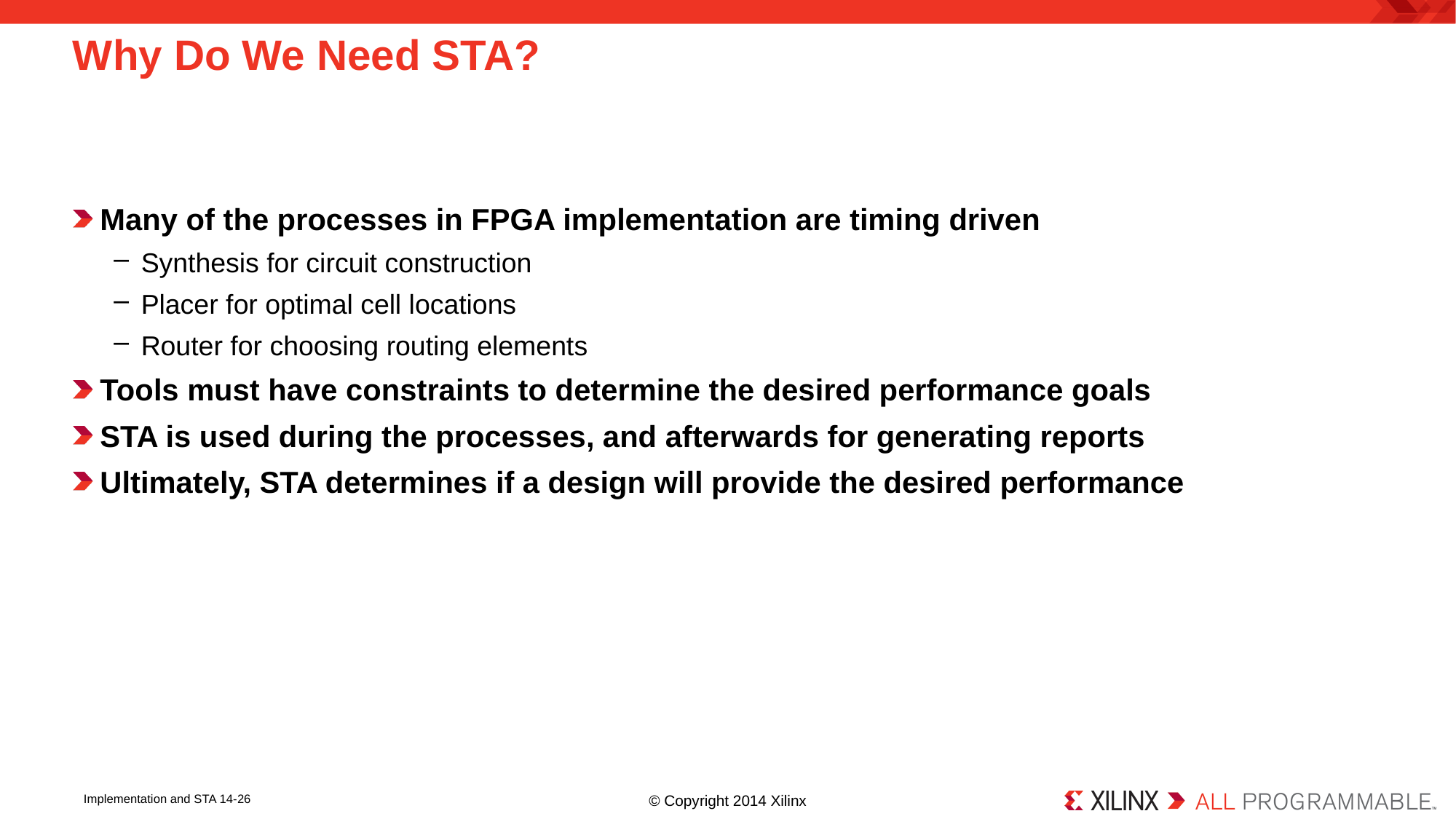

# Why Do We Need STA?
Many of the processes in FPGA implementation are timing driven
Synthesis for circuit construction
Placer for optimal cell locations
Router for choosing routing elements
Tools must have constraints to determine the desired performance goals
STA is used during the processes, and afterwards for generating reports
Ultimately, STA determines if a design will provide the desired performance

© Copyright 2014 Xilinx
Implementation and STA 14-26